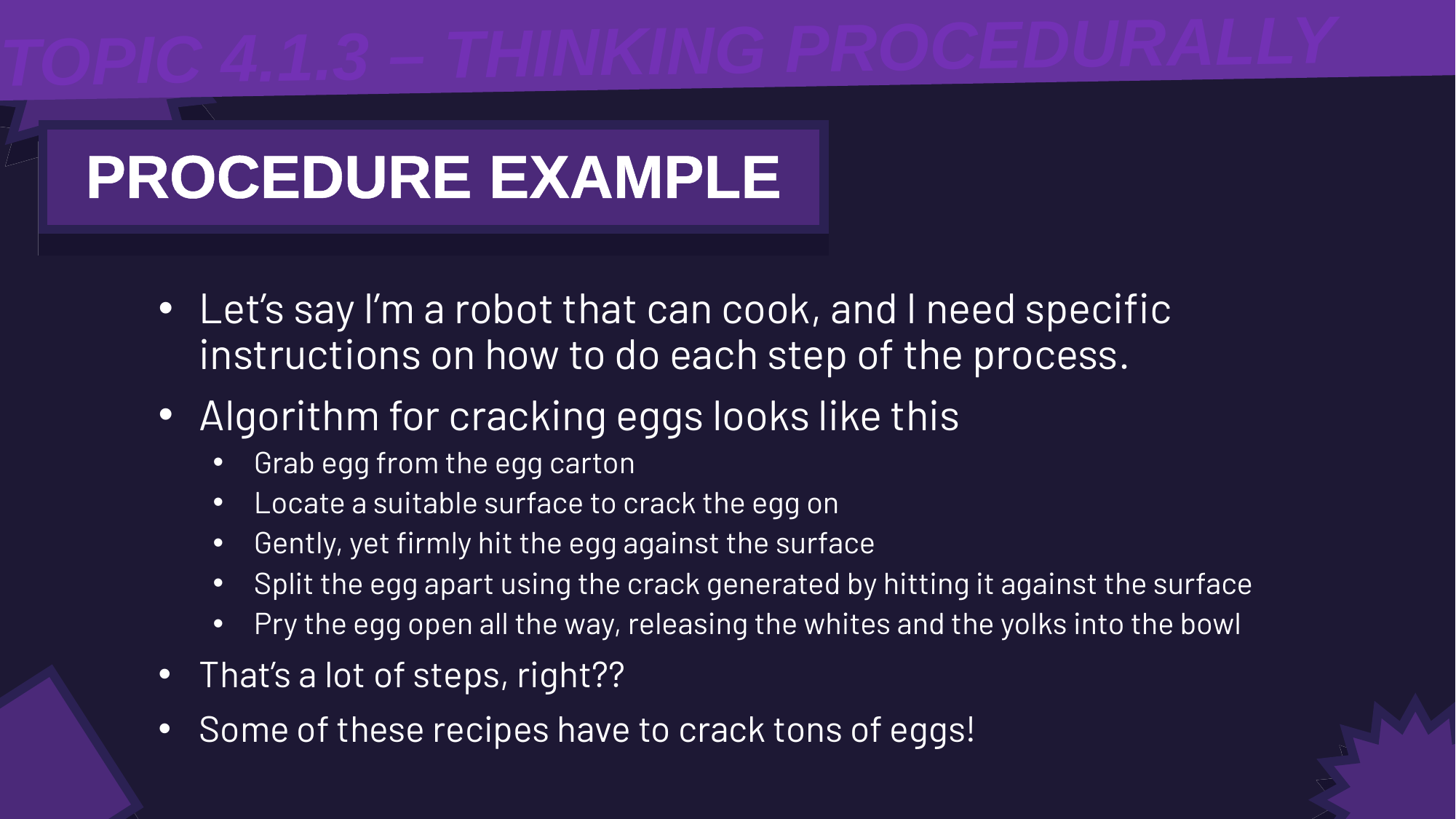

TOPIC 4.1.3 – THINKING PROCEDURALLY

PROCEDURE EXAMPLE
Let’s say I’m a robot that can cook, and I need specific instructions on how to do each step of the process.
Algorithm for cracking eggs looks like this
Grab egg from the egg carton
Locate a suitable surface to crack the egg on
Gently, yet firmly hit the egg against the surface
Split the egg apart using the crack generated by hitting it against the surface
Pry the egg open all the way, releasing the whites and the yolks into the bowl
That’s a lot of steps, right??
Some of these recipes have to crack tons of eggs!